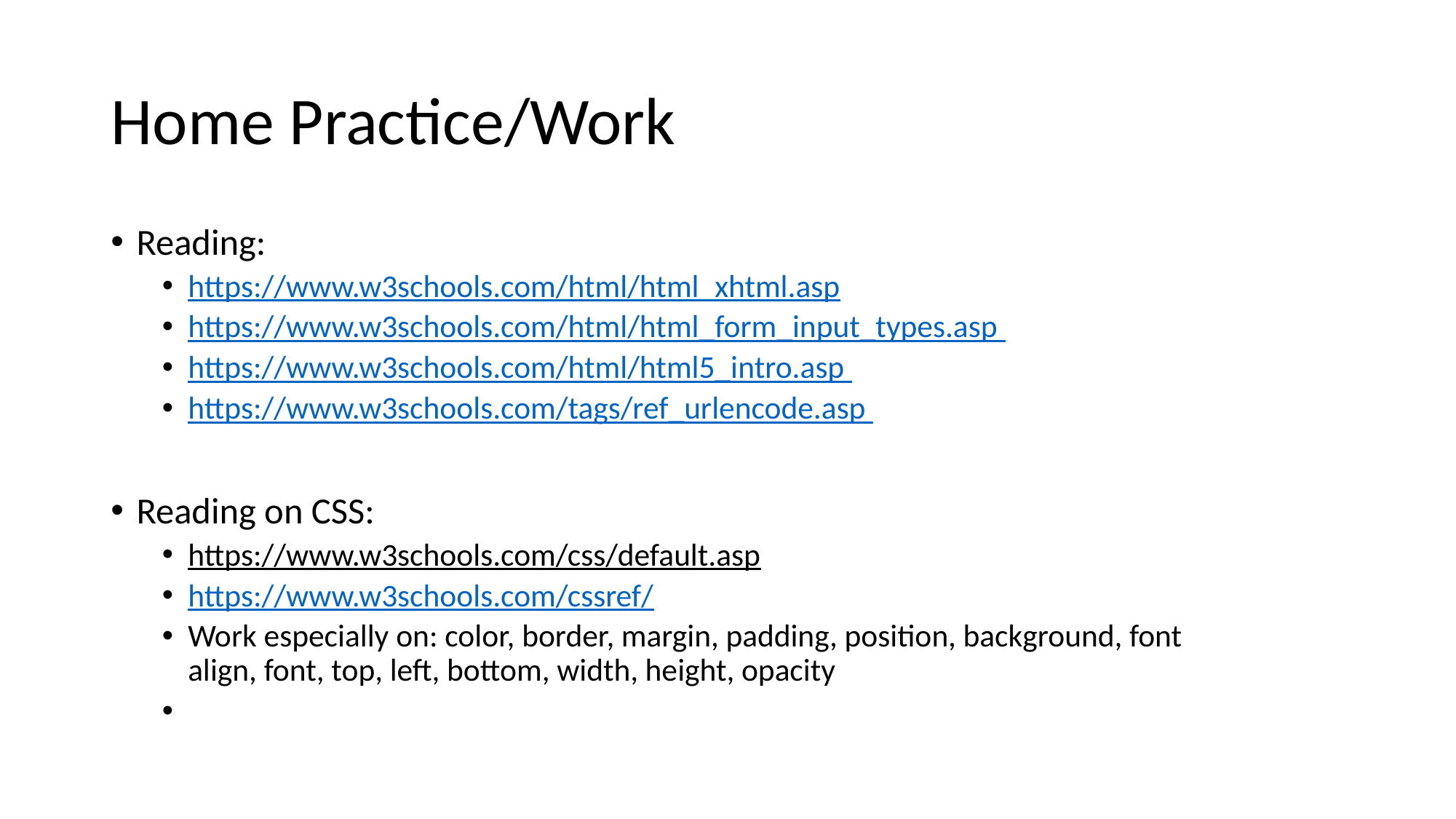

# Home Practice/Work
Reading:
https://www.w3schools.com/html/html_xhtml.asp
https://www.w3schools.com/html/html_form_input_types.asp
https://www.w3schools.com/html/html5_intro.asp
https://www.w3schools.com/tags/ref_urlencode.asp

Reading on CSS:
https://www.w3schools.com/css/default.asp
https://www.w3schools.com/cssref/
Work especially on: color, border, margin, padding, position, background, font
align, font, top, left, bottom, width, height, opacity